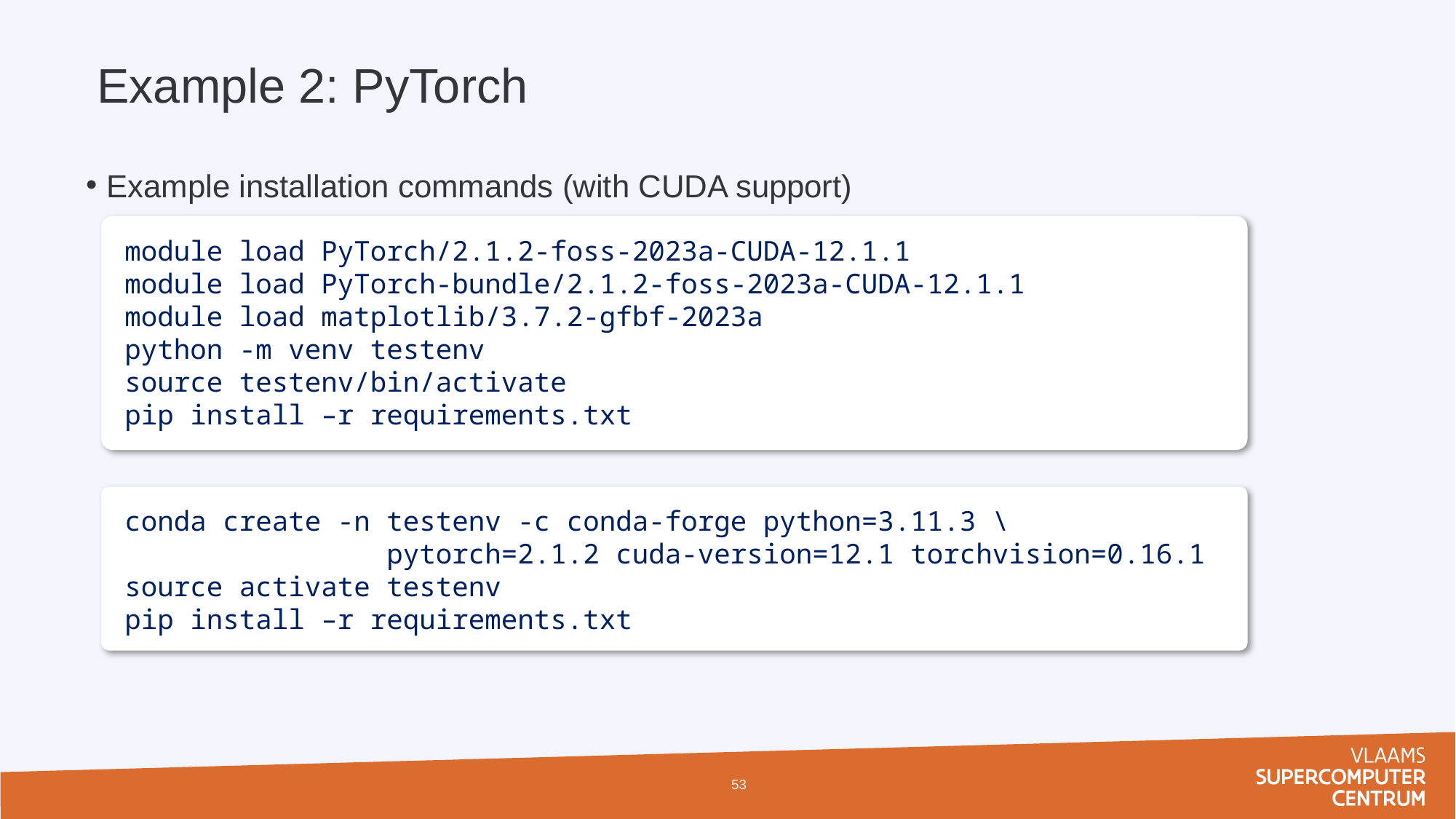

Example 2: PyTorch
Example installation commands (with CUDA support)

module load PyTorch/2.1.2-foss-2023a-CUDA-12.1.1
module load PyTorch-bundle/2.1.2-foss-2023a-CUDA-12.1.1
module load matplotlib/3.7.2-gfbf-2023a
python -m venv testenv
source testenv/bin/activate
pip install –r requirements.txt

conda create -n testenv -c conda-forge python=3.11.3 \
                pytorch=2.1.2 cuda-version=12.1 torchvision=0.16.1
source activate testenv
pip install –r requirements.txt
53